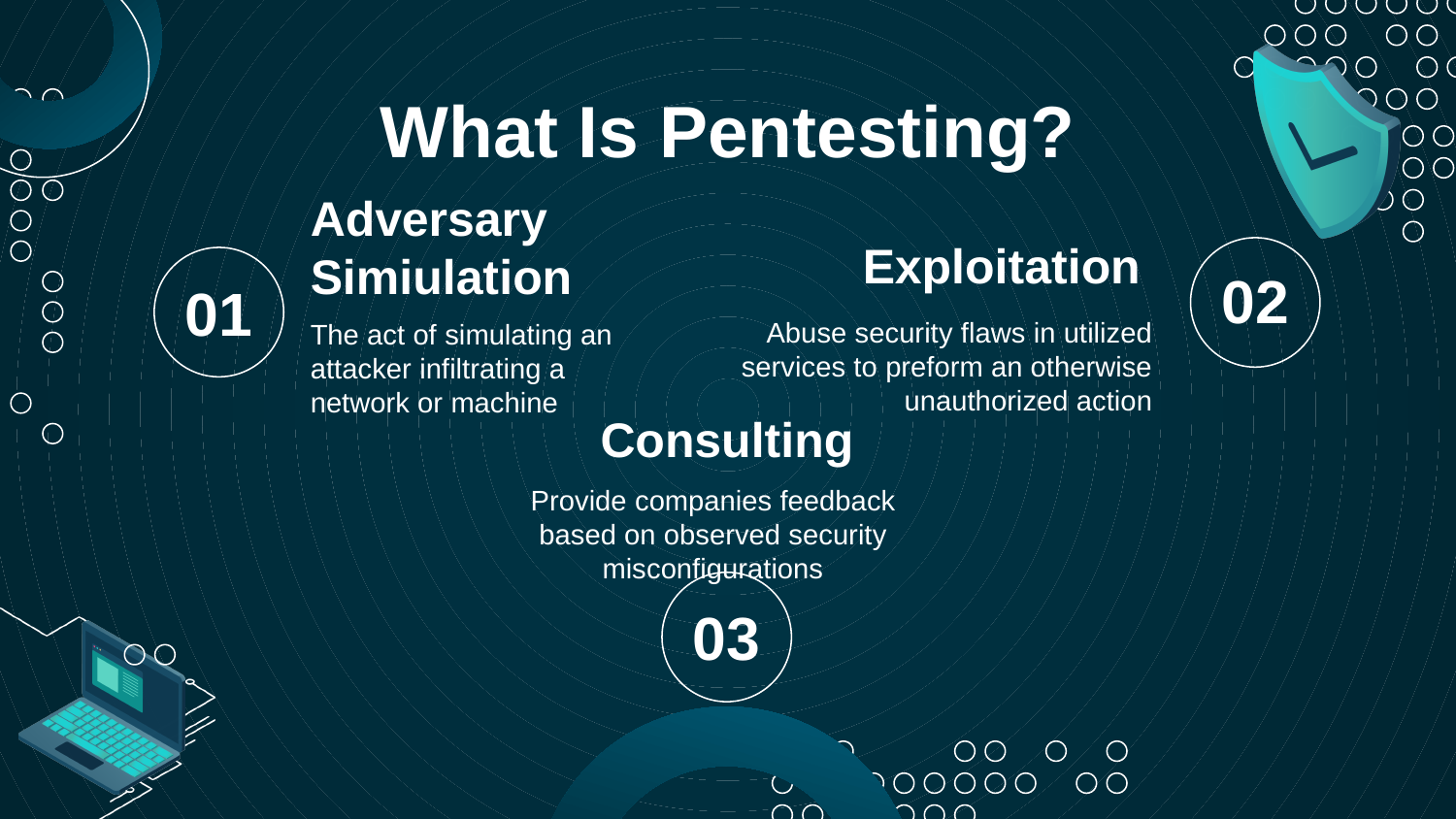

# What Is Pentesting?
Exploitation
Adversary Simiulation

02
01
Abuse security flaws in utilized services to preform an otherwise unauthorized action
The act of simulating an attacker infiltrating a network or machine
Consulting
Provide companies feedback based on observed security misconfigurations

03